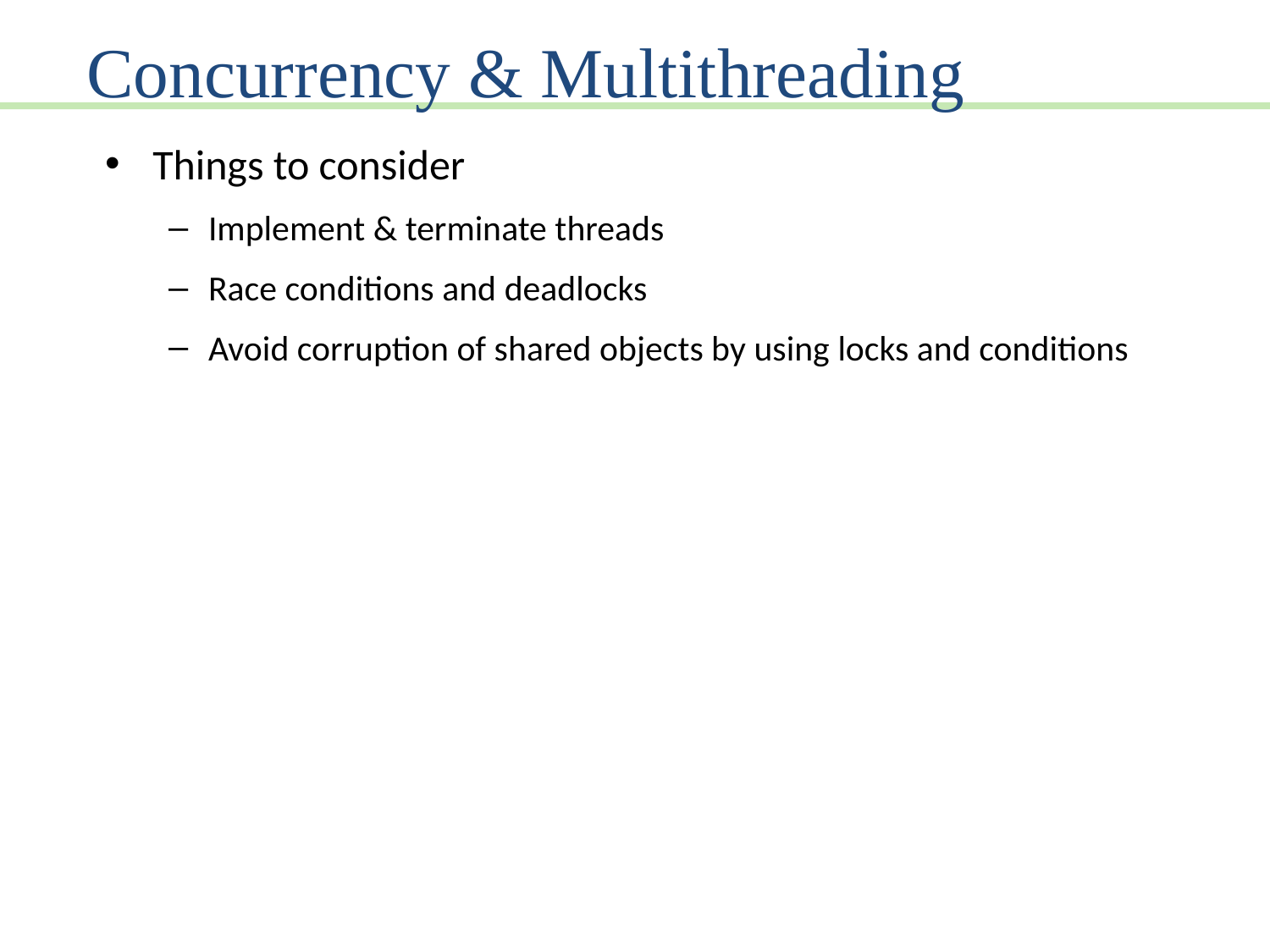

# Concurrency & Multithreading
Things to consider
Implement & terminate threads
Race conditions and deadlocks
Avoid corruption of shared objects by using locks and conditions